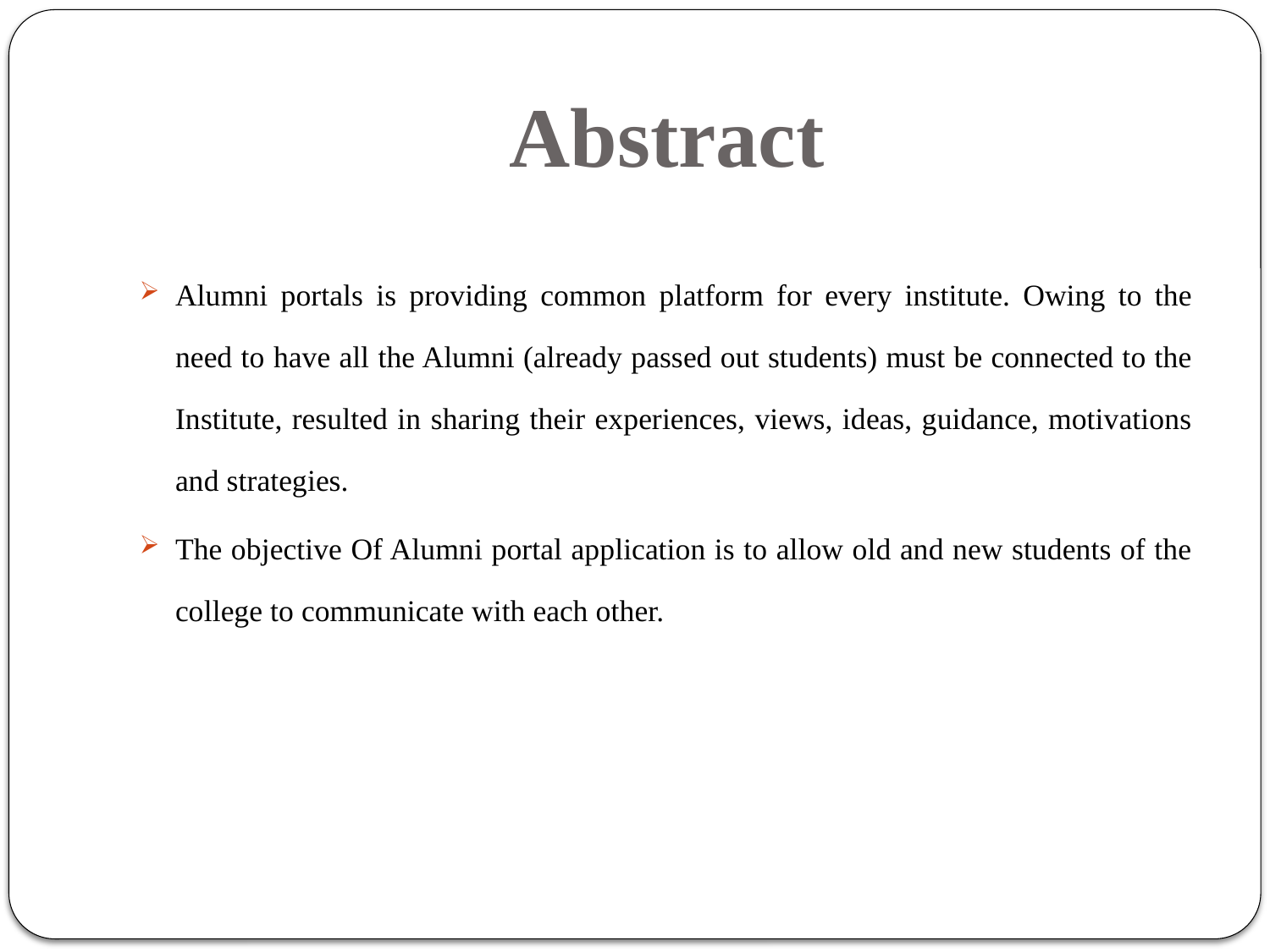

# Abstract

Alumni portals is providing common platform for every institute. Owing to the need to have all the Alumni (already passed out students) must be connected to the Institute, resulted in sharing their experiences, views, ideas, guidance, motivations and strategies.
The objective Of Alumni portal application is to allow old and new students of the college to communicate with each other.